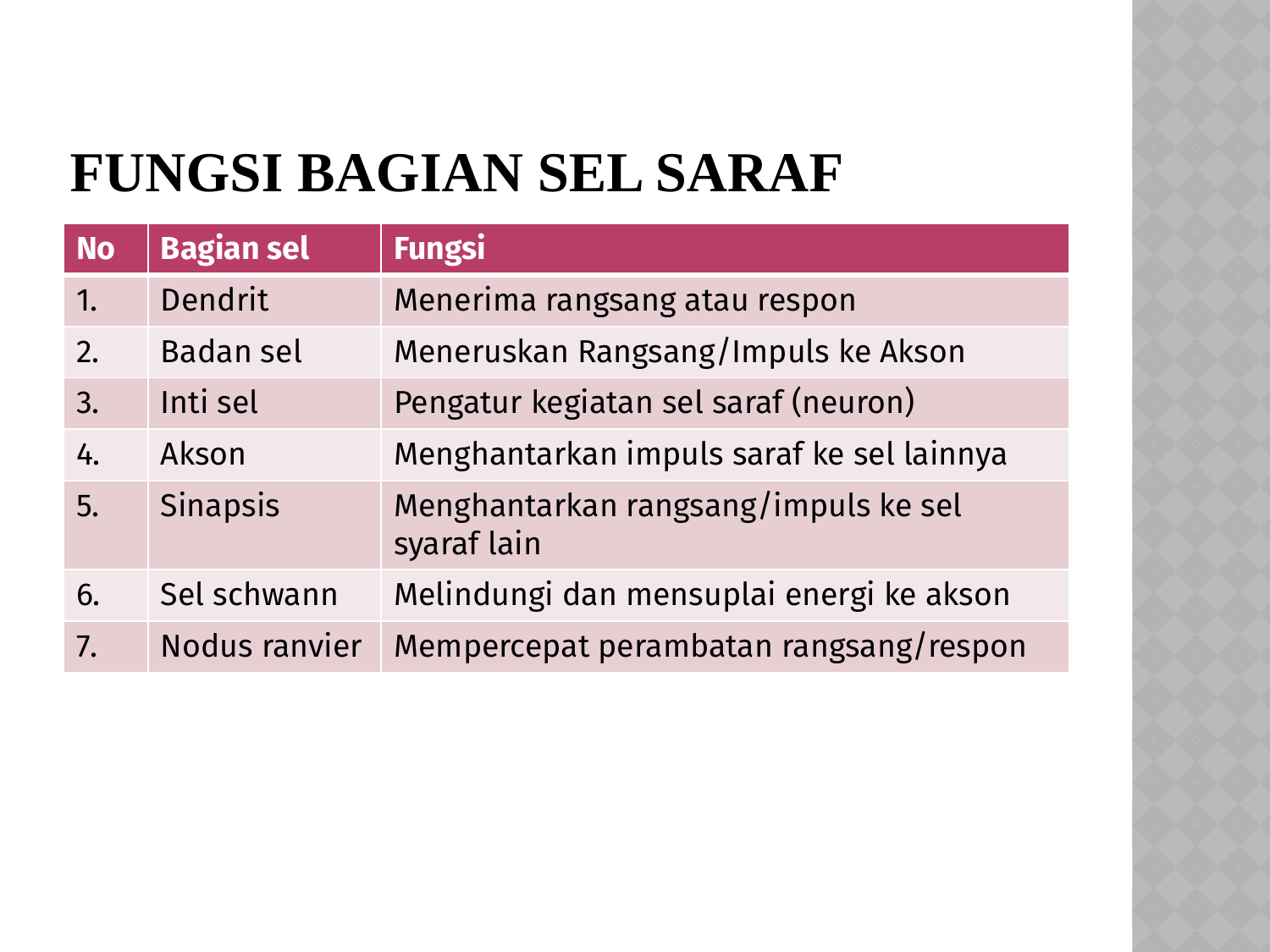

# Fungsi bagian sel saraf
| No | Bagian sel | Fungsi |
| --- | --- | --- |
| 1. | Dendrit | Menerima rangsang atau respon |
| 2. | Badan sel | Meneruskan Rangsang/Impuls ke Akson |
| 3. | Inti sel | Pengatur kegiatan sel saraf (neuron) |
| 4. | Akson | Menghantarkan impuls saraf ke sel lainnya |
| 5. | Sinapsis | Menghantarkan rangsang/impuls ke sel syaraf lain |
| 6. | Sel schwann | Melindungi dan mensuplai energi ke akson |
| 7. | Nodus ranvier | Mempercepat perambatan rangsang/respon |